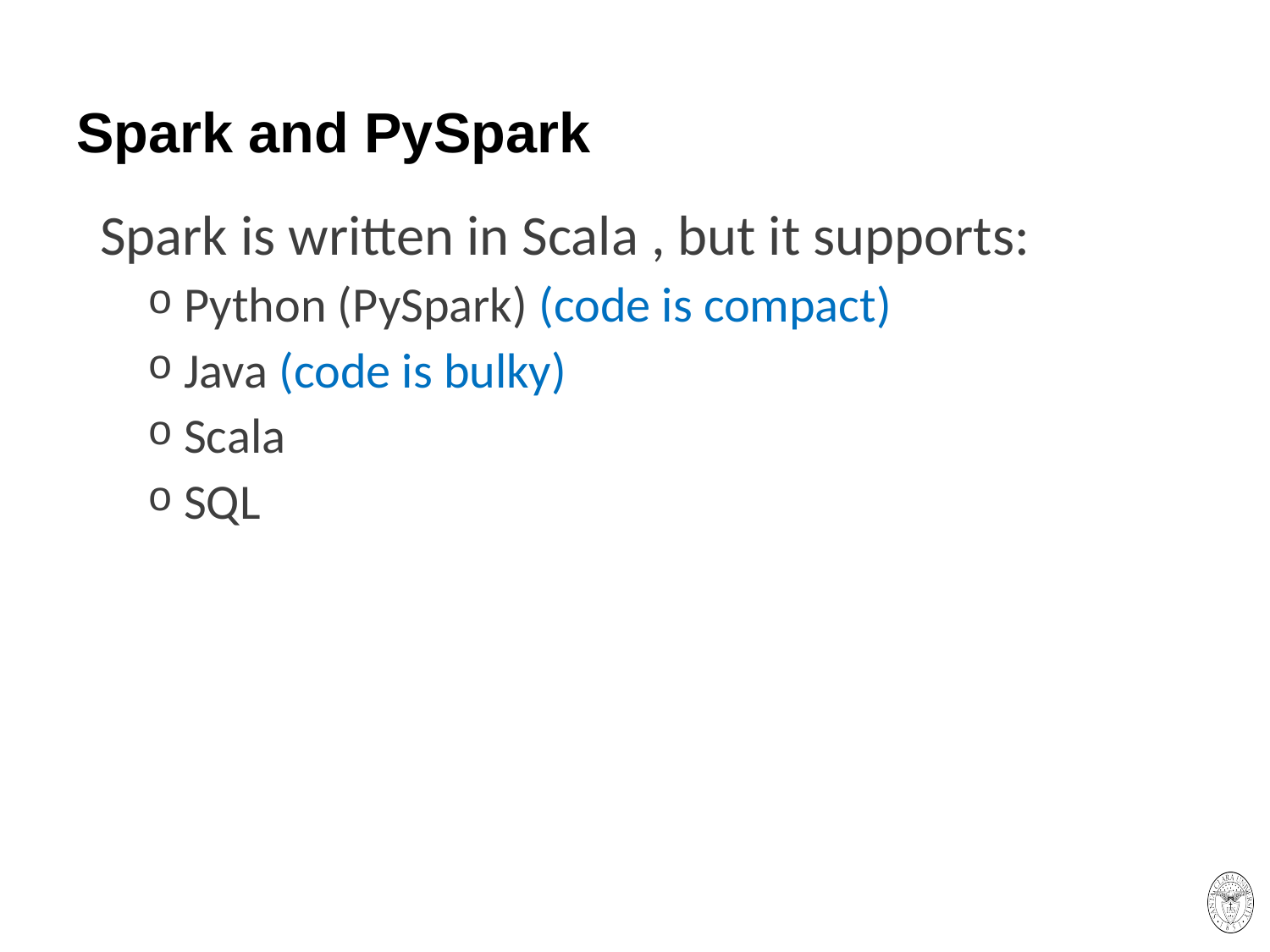

# Spark and PySpark
Spark is written in Scala , but it supports:
 Python (PySpark) (code is compact)
 Java (code is bulky)
 Scala
 SQL